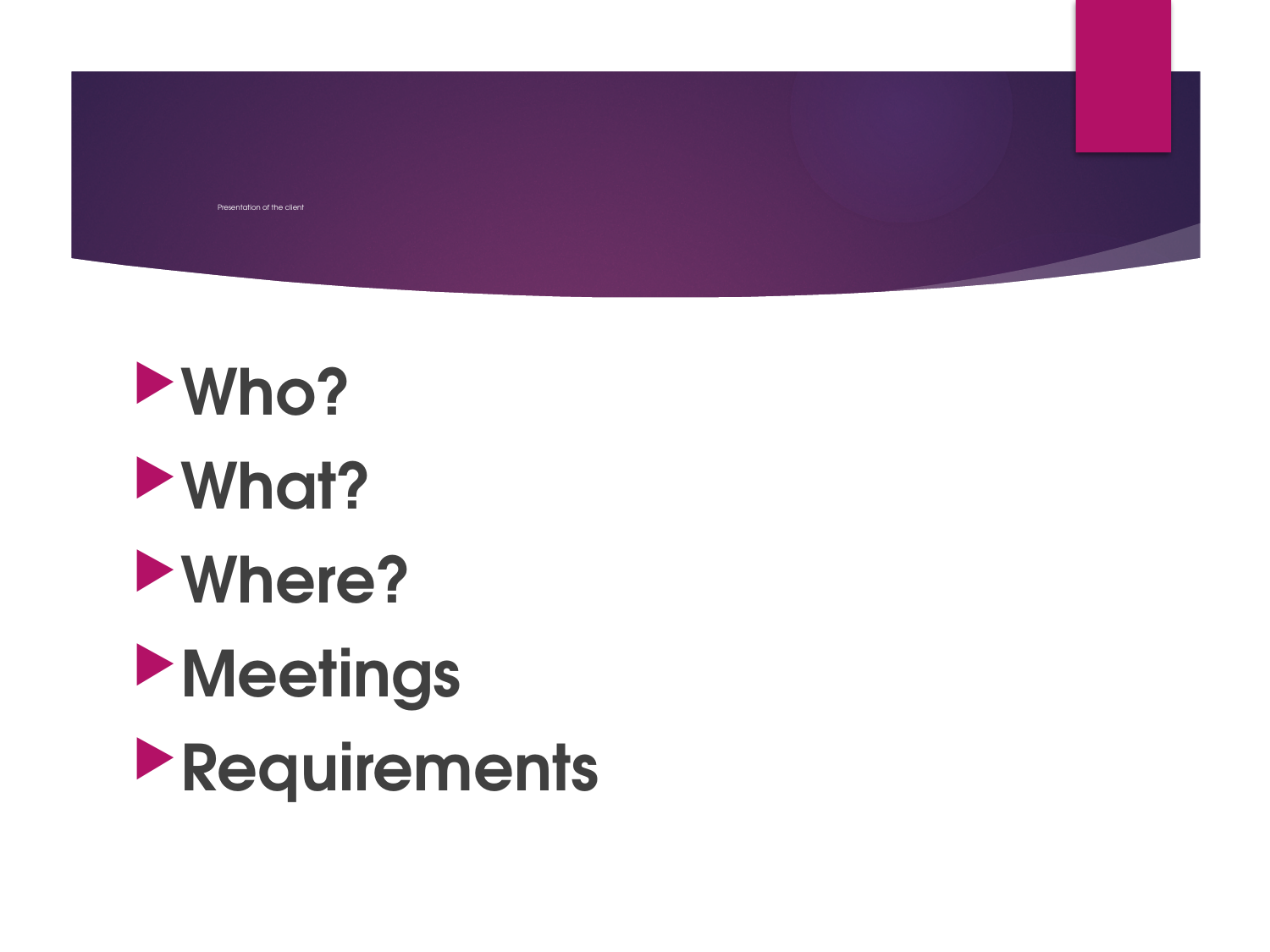

# Presentation of the client
Who?
What?
Where?
Meetings
Requirements